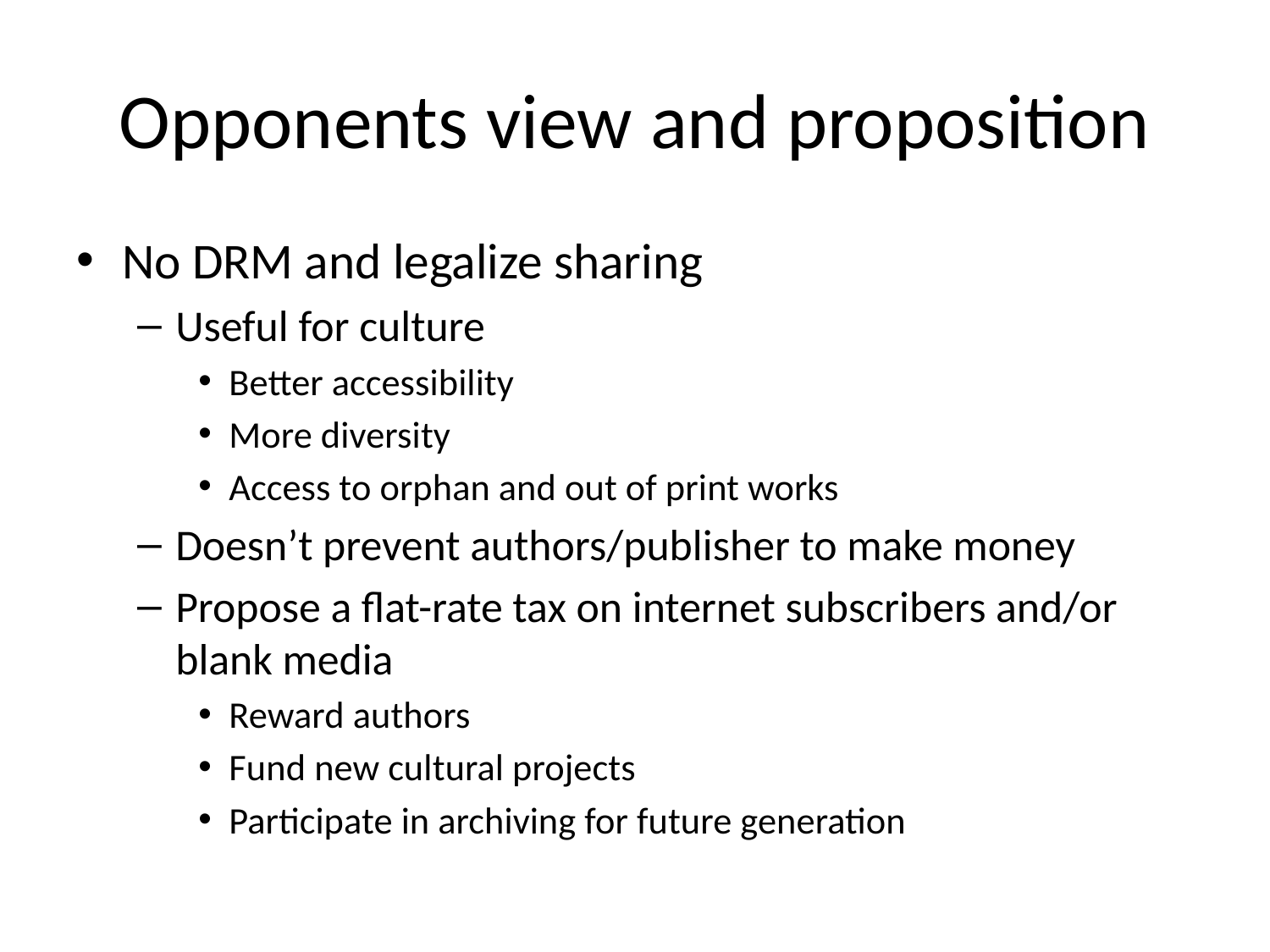

# Opponents view and proposition
No DRM and legalize sharing
Useful for culture
Better accessibility
More diversity
Access to orphan and out of print works
Doesn’t prevent authors/publisher to make money
Propose a flat-rate tax on internet subscribers and/or blank media
Reward authors
Fund new cultural projects
Participate in archiving for future generation